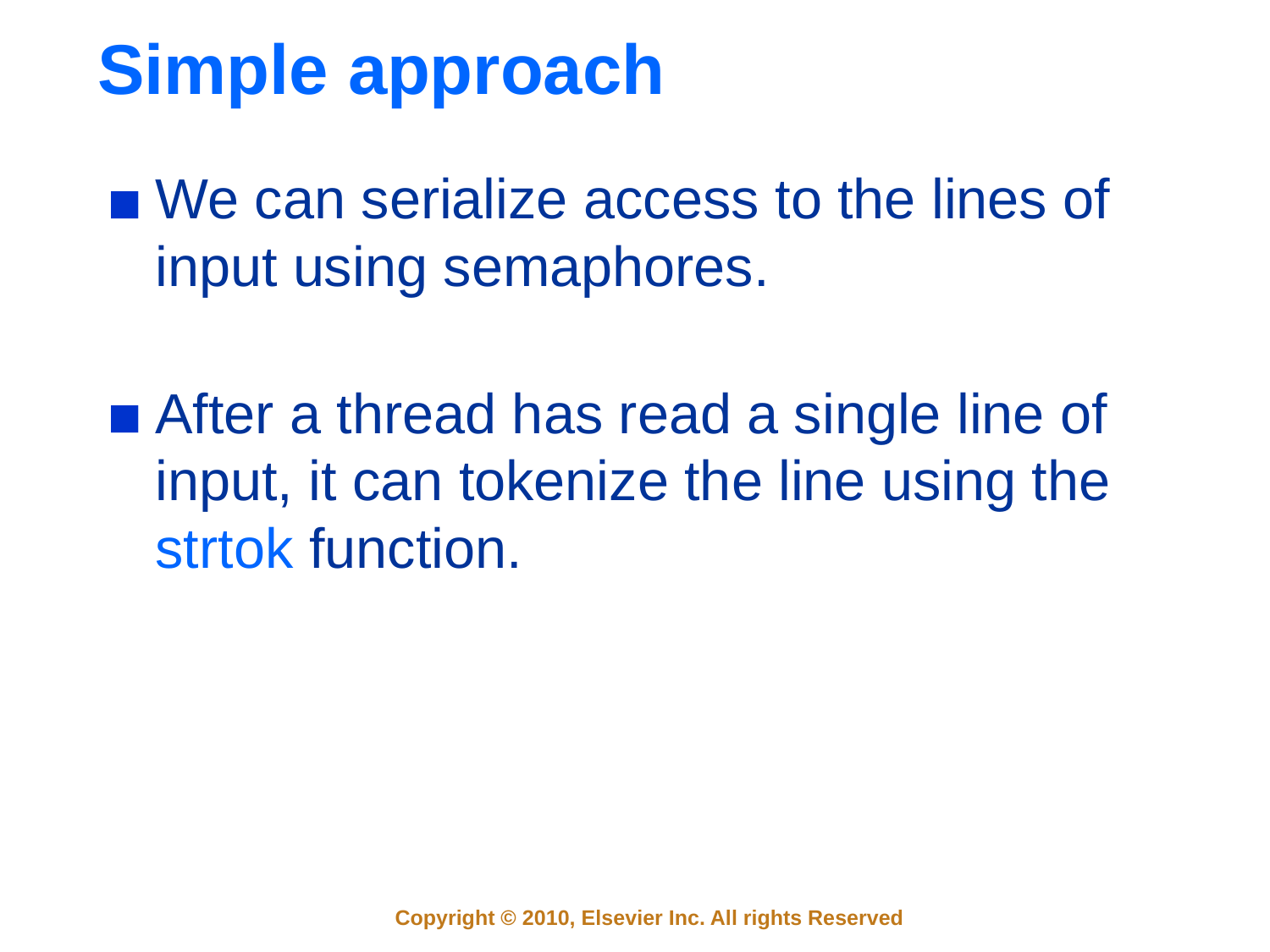

# Simple approach
We can serialize access to the lines of input using semaphores.
After a thread has read a single line of input, it can tokenize the line using the strtok function.
Copyright © 2010, Elsevier Inc. All rights Reserved